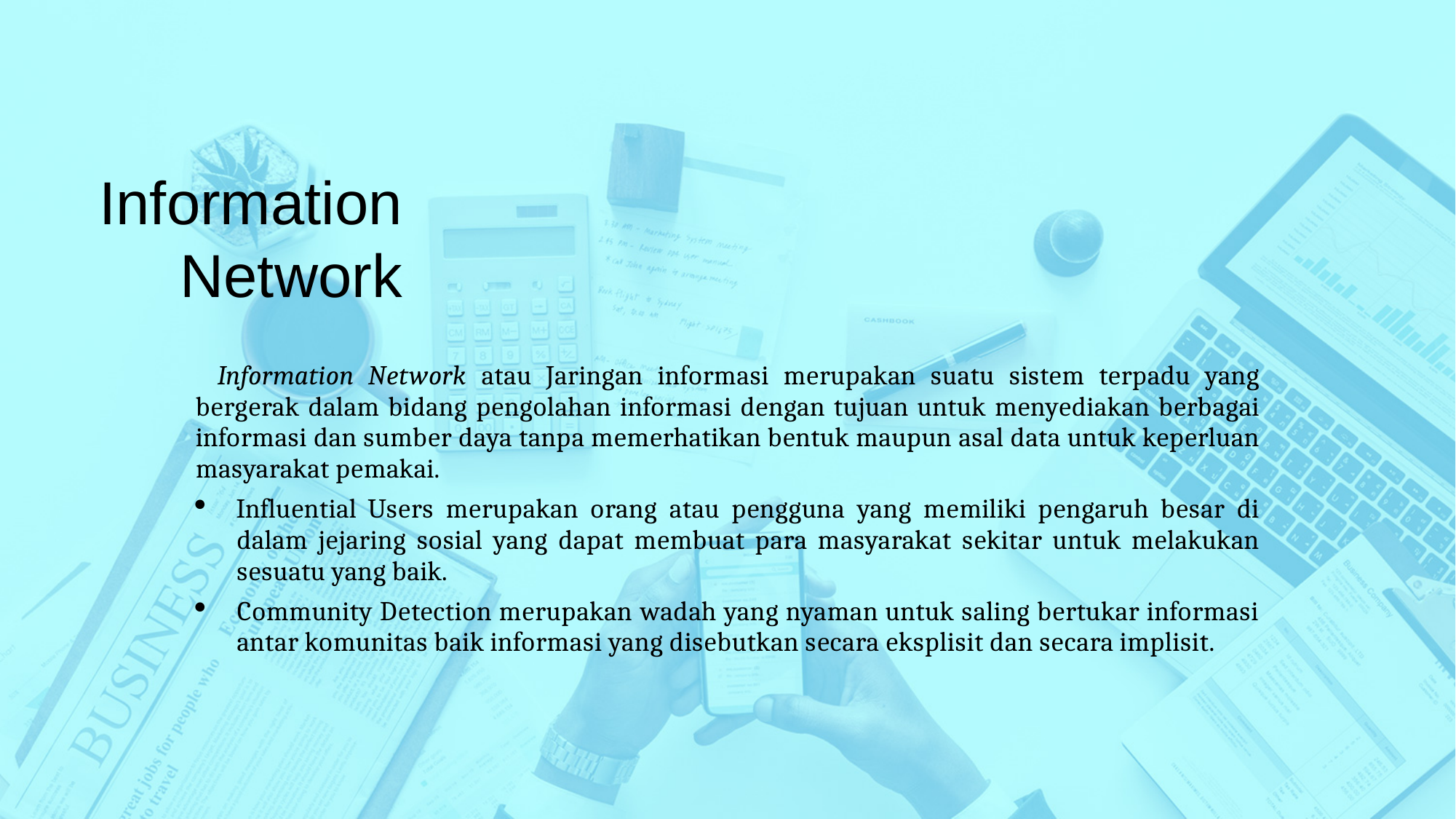

Information Network
Information Network atau Jaringan informasi merupakan suatu sistem terpadu yang bergerak dalam bidang pengolahan informasi dengan tujuan untuk menyediakan berbagai informasi dan sumber daya tanpa memerhatikan bentuk maupun asal data untuk keperluan masyarakat pemakai.
Influential Users merupakan orang atau pengguna yang memiliki pengaruh besar di dalam jejaring sosial yang dapat membuat para masyarakat sekitar untuk melakukan sesuatu yang baik.
Community Detection merupakan wadah yang nyaman untuk saling bertukar informasi antar komunitas baik informasi yang disebutkan secara eksplisit dan secara implisit.